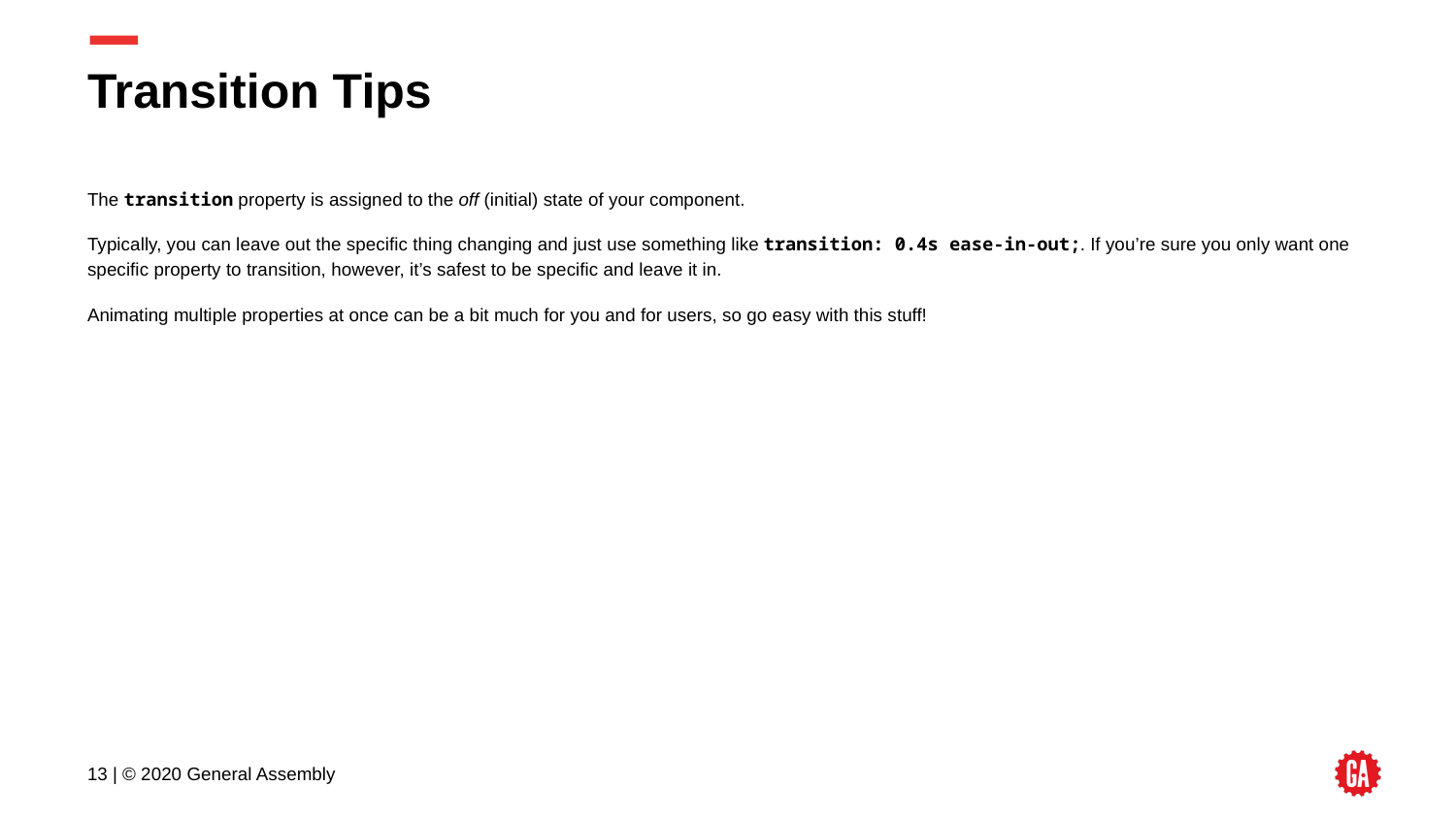

# Transition Tips
The transition property is assigned to the off (initial) state of your component.
Typically, you can leave out the specific thing changing and just use something like transition: 0.4s ease-in-out;. If you’re sure you only want one specific property to transition, however, it’s safest to be specific and leave it in.
Animating multiple properties at once can be a bit much for you and for users, so go easy with this stuff!
13 | © 2020 General Assembly